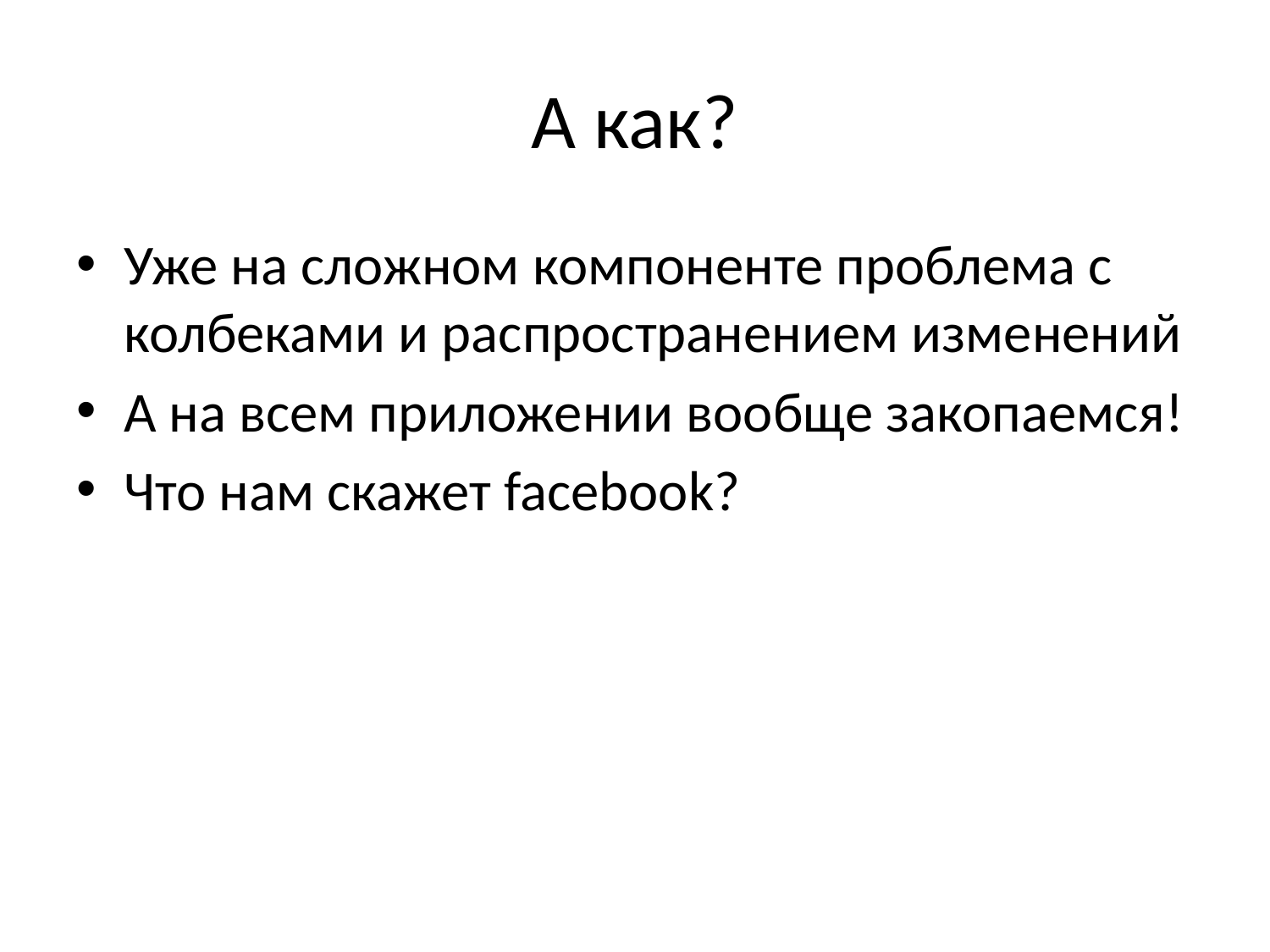

# А как?
Уже на сложном компоненте проблема с колбеками и распространением изменений
А на всем приложении вообще закопаемся!
Что нам скажет facebook?